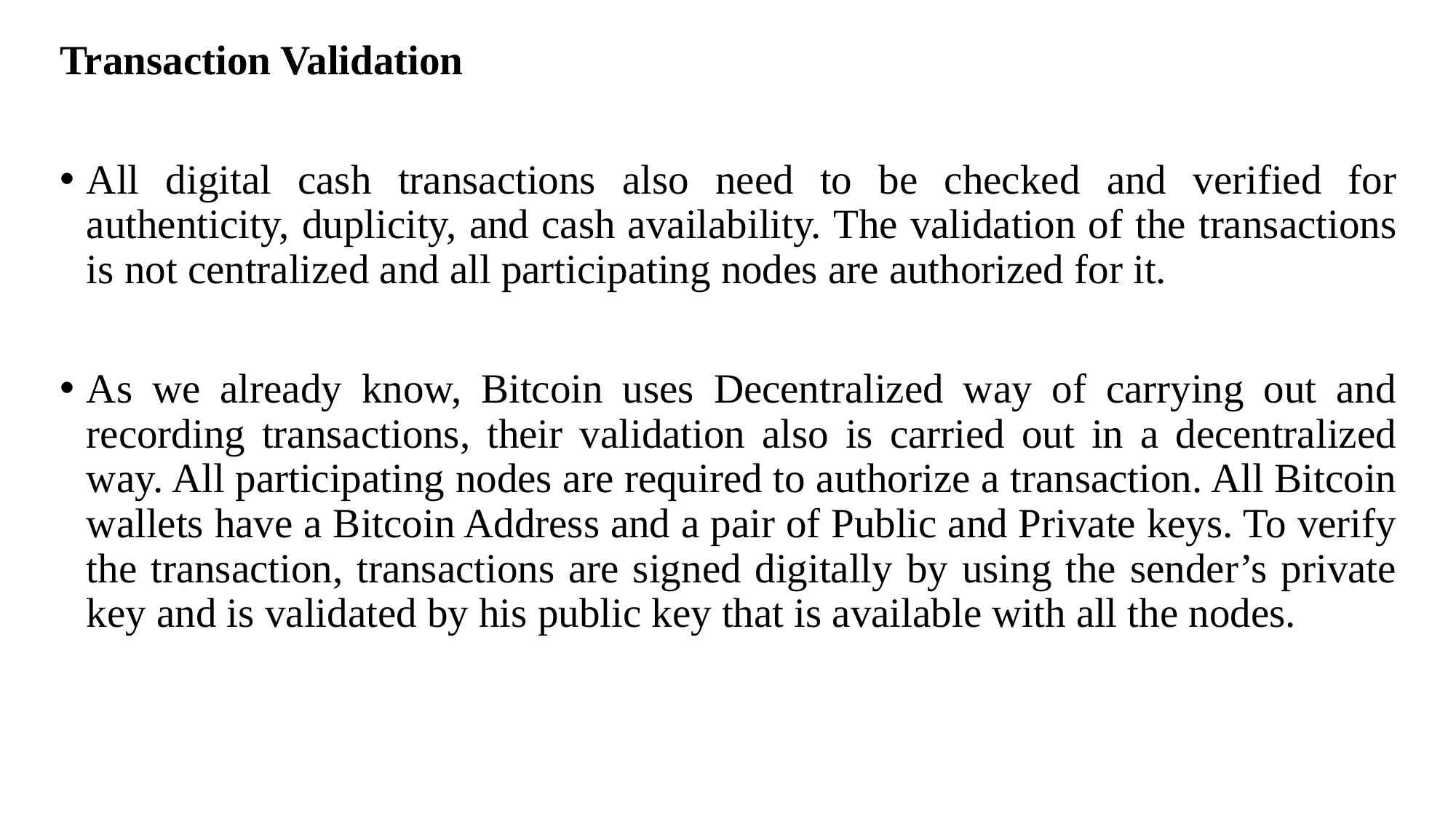

Transaction Validation

All digital cash transactions also need to be checked and verified for authenticity, duplicity, and cash availability. The validation of the transactions is not centralized and all participating nodes are authorized for it.

As we already know, Bitcoin uses Decentralized way of carrying out and recording transactions, their validation also is carried out in a decentralized way. All participating nodes are required to authorize a transaction. All Bitcoin wallets have a Bitcoin Address and a pair of Public and Private keys. To verify the transaction, transactions are signed digitally by using the sender’s private key and is validated by his public key that is available with all the nodes.